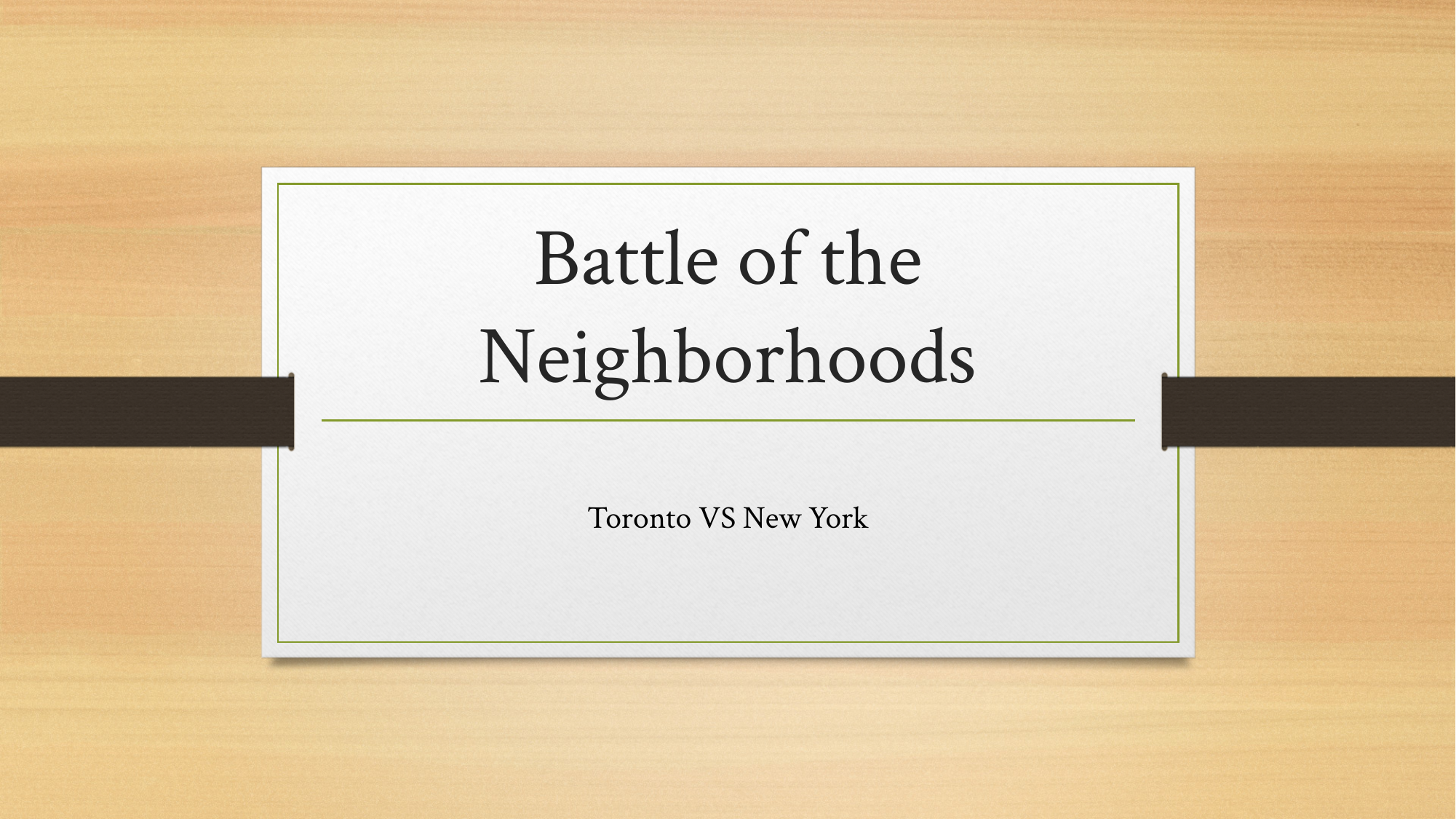

# Battle of the Neighborhoods

Toronto VS New York